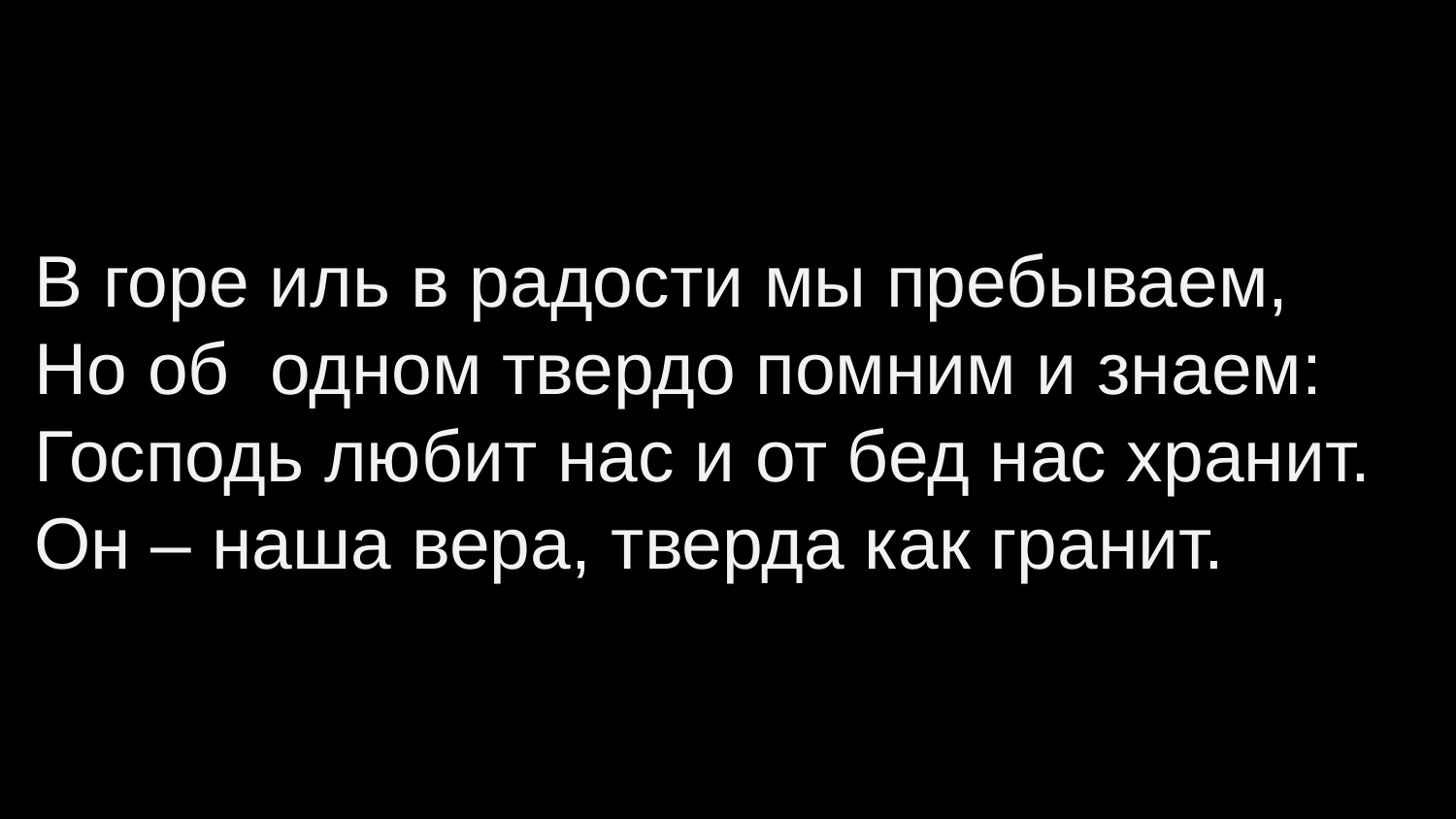

В горе иль в радости мы пребываем,
Но об  одном твердо помним и знаем:
Господь любит нас и от бед нас хранит.
Он – наша вера, тверда как гранит.